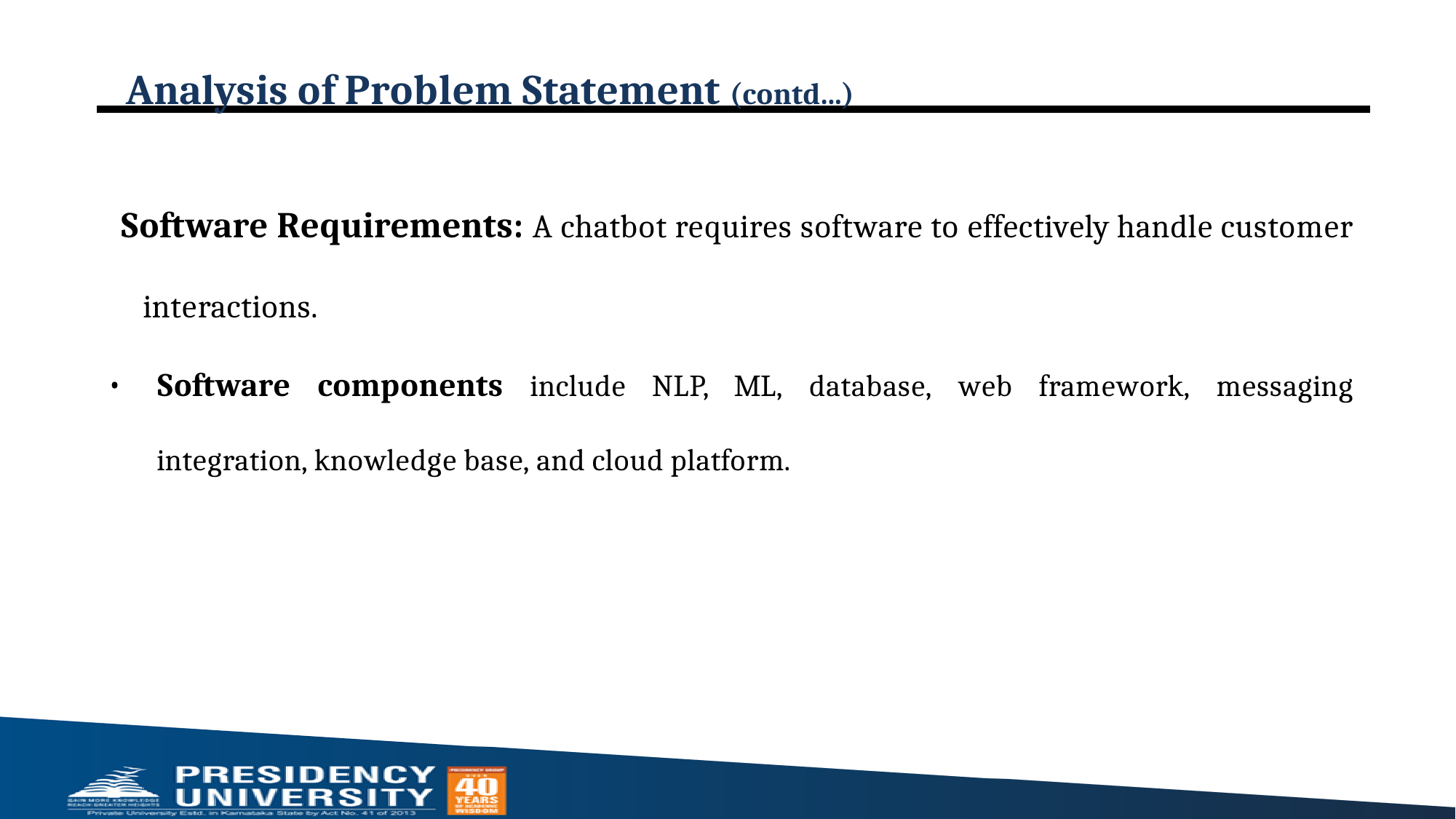

# Analysis of Problem Statement (contd...)
Software Requirements: A chatbot requires software to effectively handle customer interactions.
Software components include NLP, ML, database, web framework, messaging integration, knowledge base, and cloud platform.